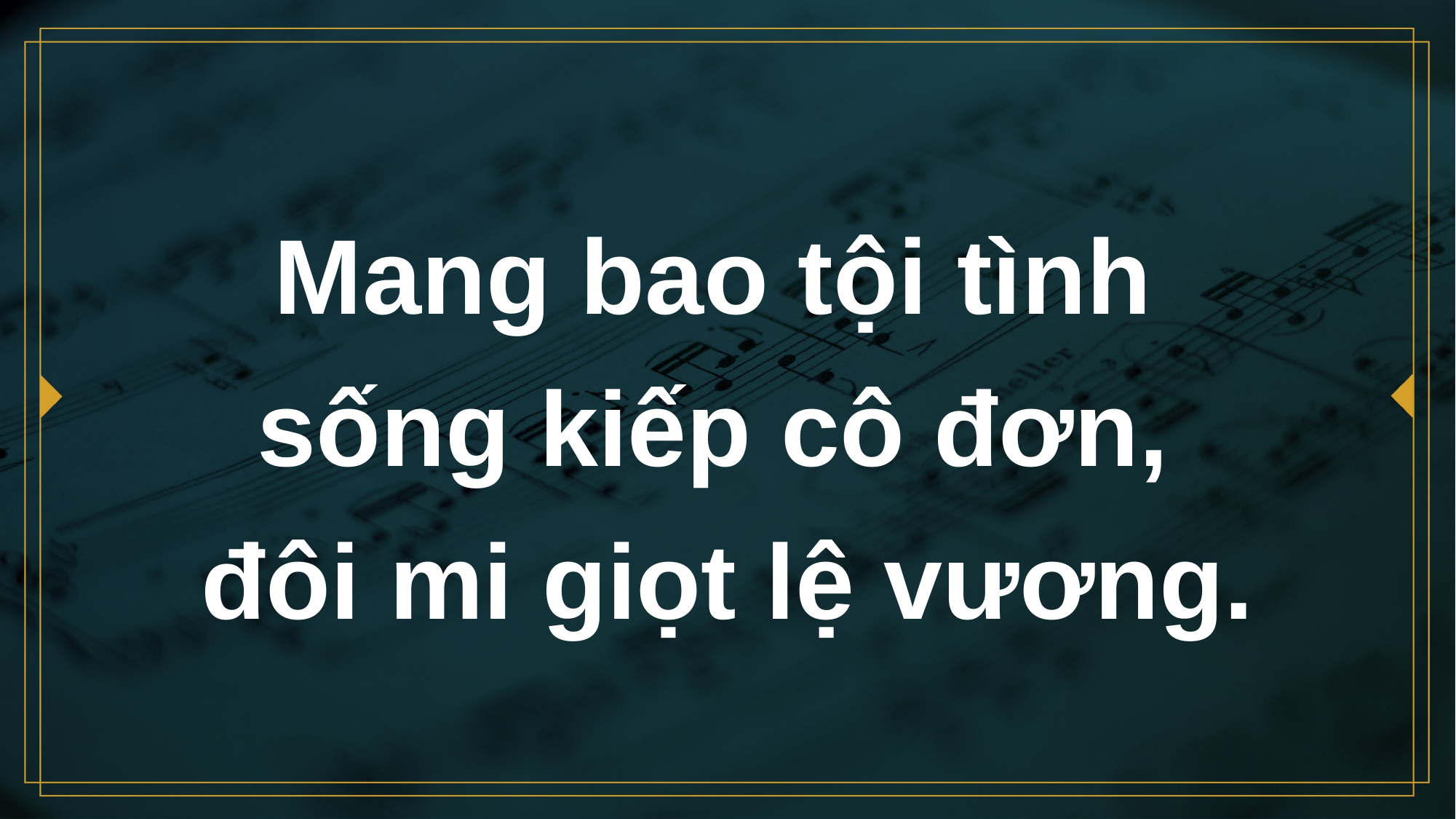

# Mang bao tội tình sống kiếp cô đơn, đôi mi giọt lệ vương.